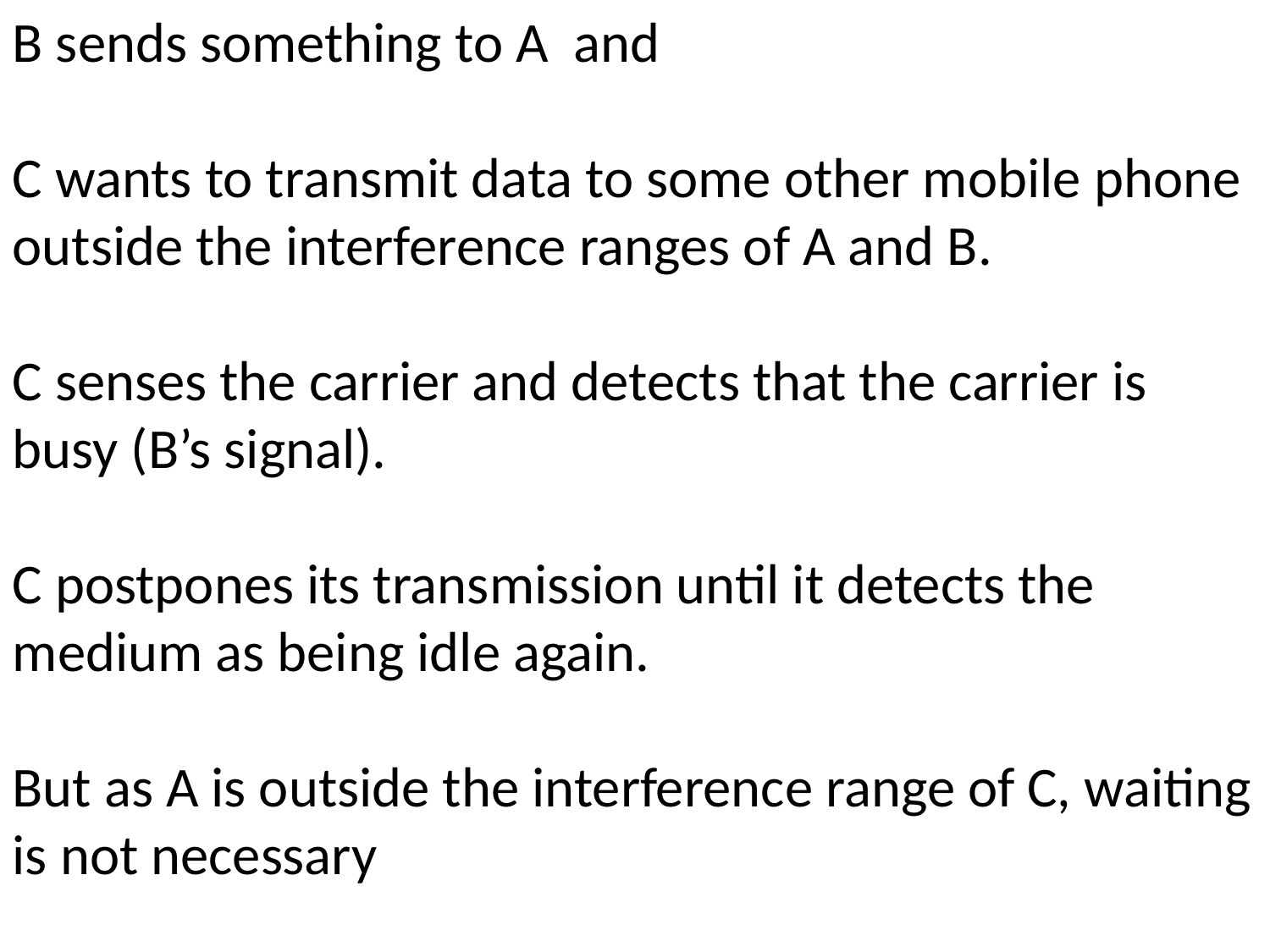

B sends something to A  and

C wants to transmit data to some other mobile phone outside the interference ranges of A and B.

C senses the carrier and detects that the carrier is busy (B’s signal).

C postpones its transmission until it detects the medium as being idle again.

But as A is outside the interference range of C, waiting is not necessary